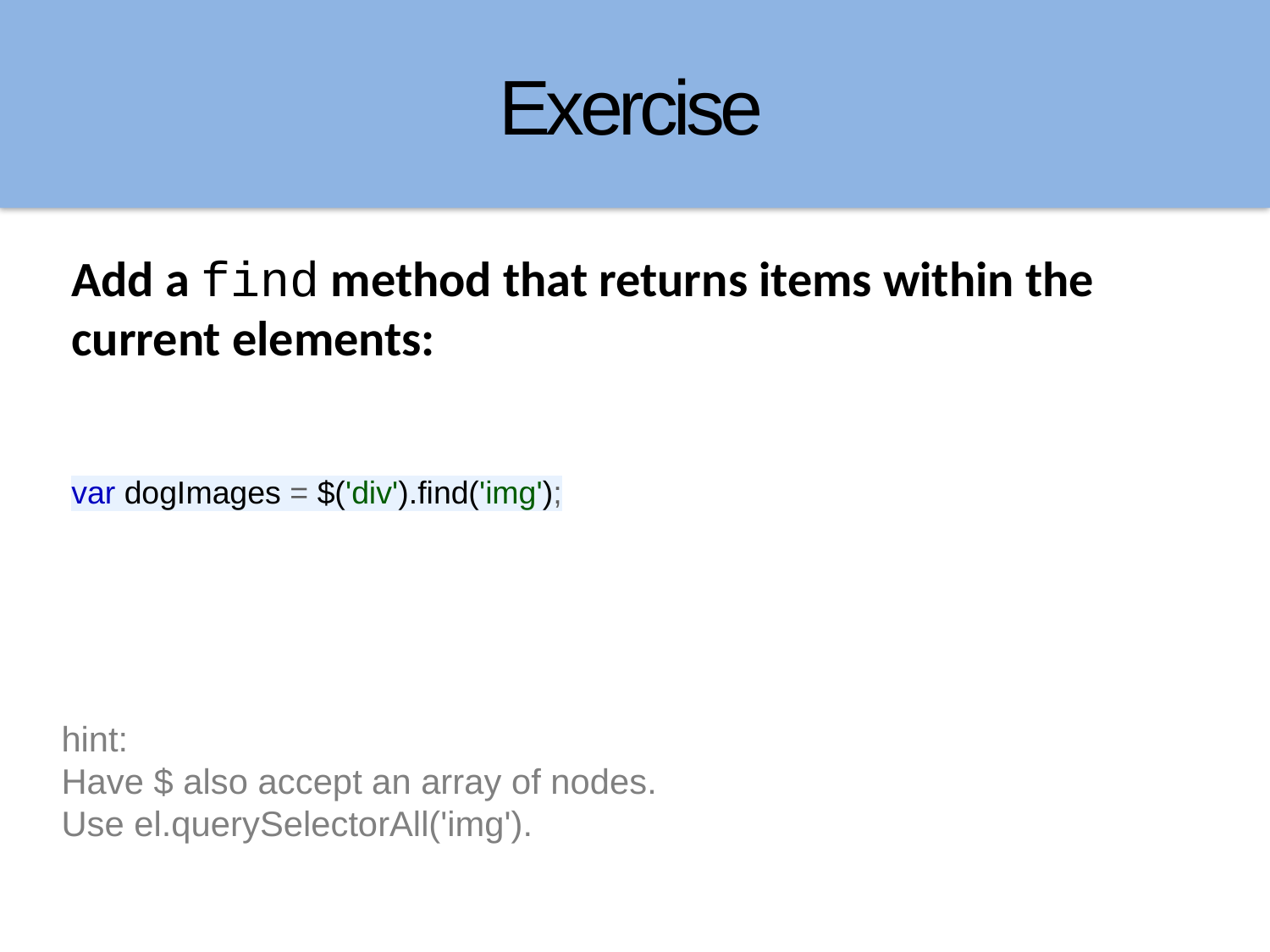

Exercise
Add a find method that returns items within the current elements:

var dogImages = $('div').find('img');
hint:
Have $ also accept an array of nodes.
Use el.querySelectorAll('img').